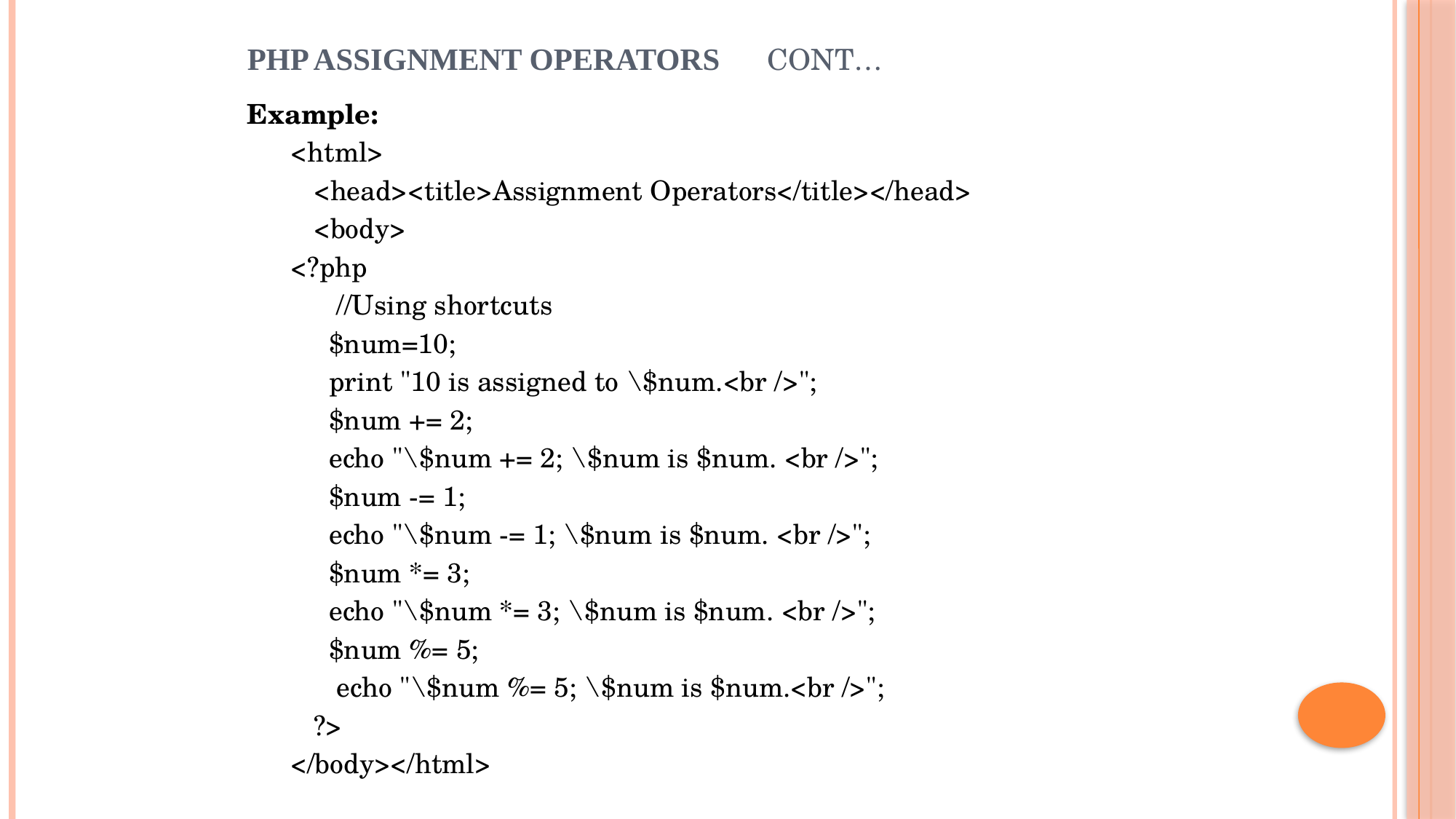

# PHP assignment operators	    Cont…
Example:
<html>
   <head><title>Assignment Operators</title></head>
   <body>
<?php
      //Using shortcuts
     $num=10;
     print "10 is assigned to \$num.<br />";
     $num += 2;
     echo "\$num += 2; \$num is $num. <br />";
     $num -= 1;
     echo "\$num -= 1; \$num is $num. <br />";
     $num *= 3;
     echo "\$num *= 3; \$num is $num. <br />";
     $num %= 5;
      echo "\$num %= 5; \$num is $num.<br />";
   ?>
</body></html>